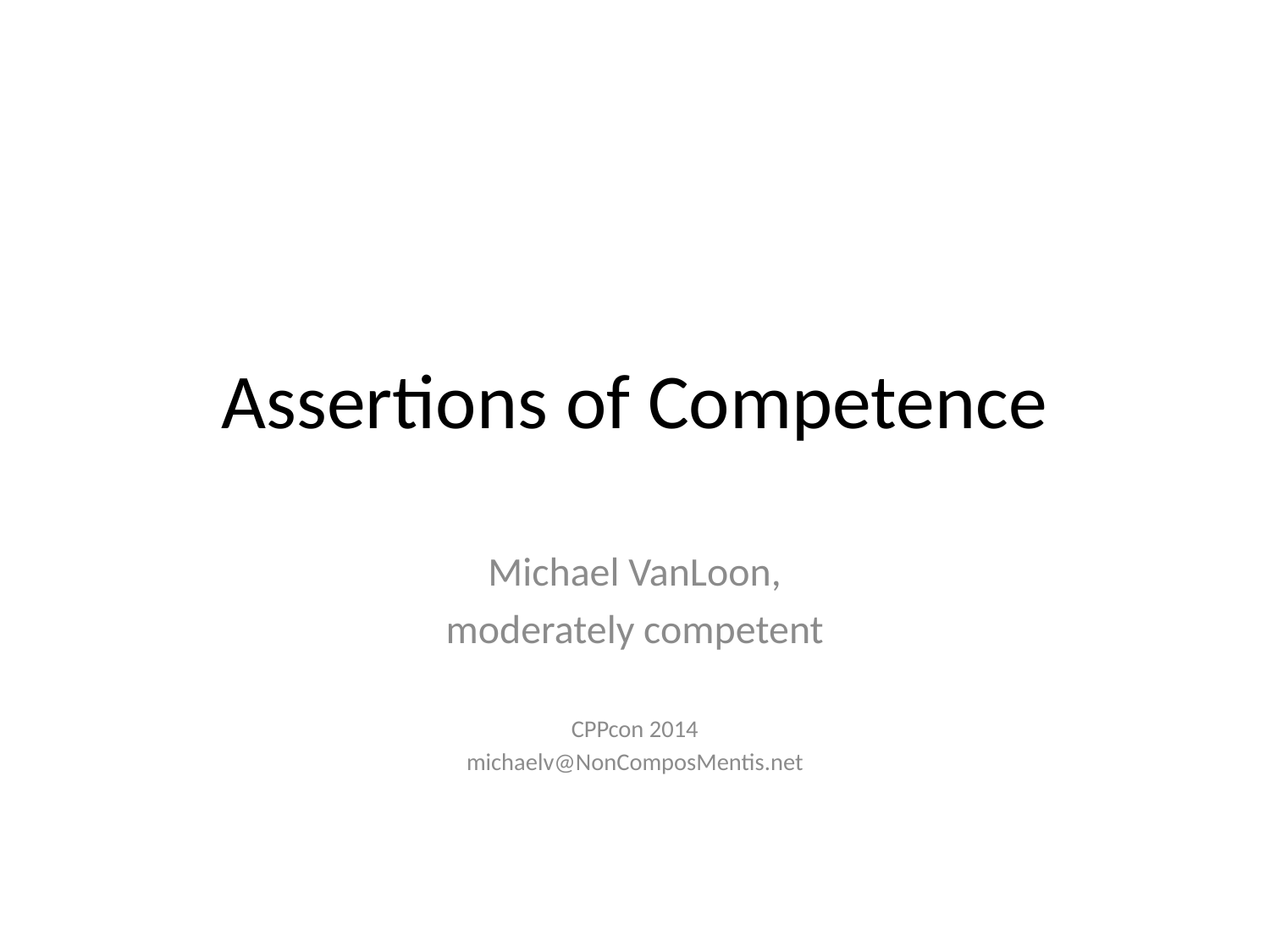

# Assertions of Competence
Michael VanLoon,
moderately competent

CPPcon 2014
michaelv@NonComposMentis.net